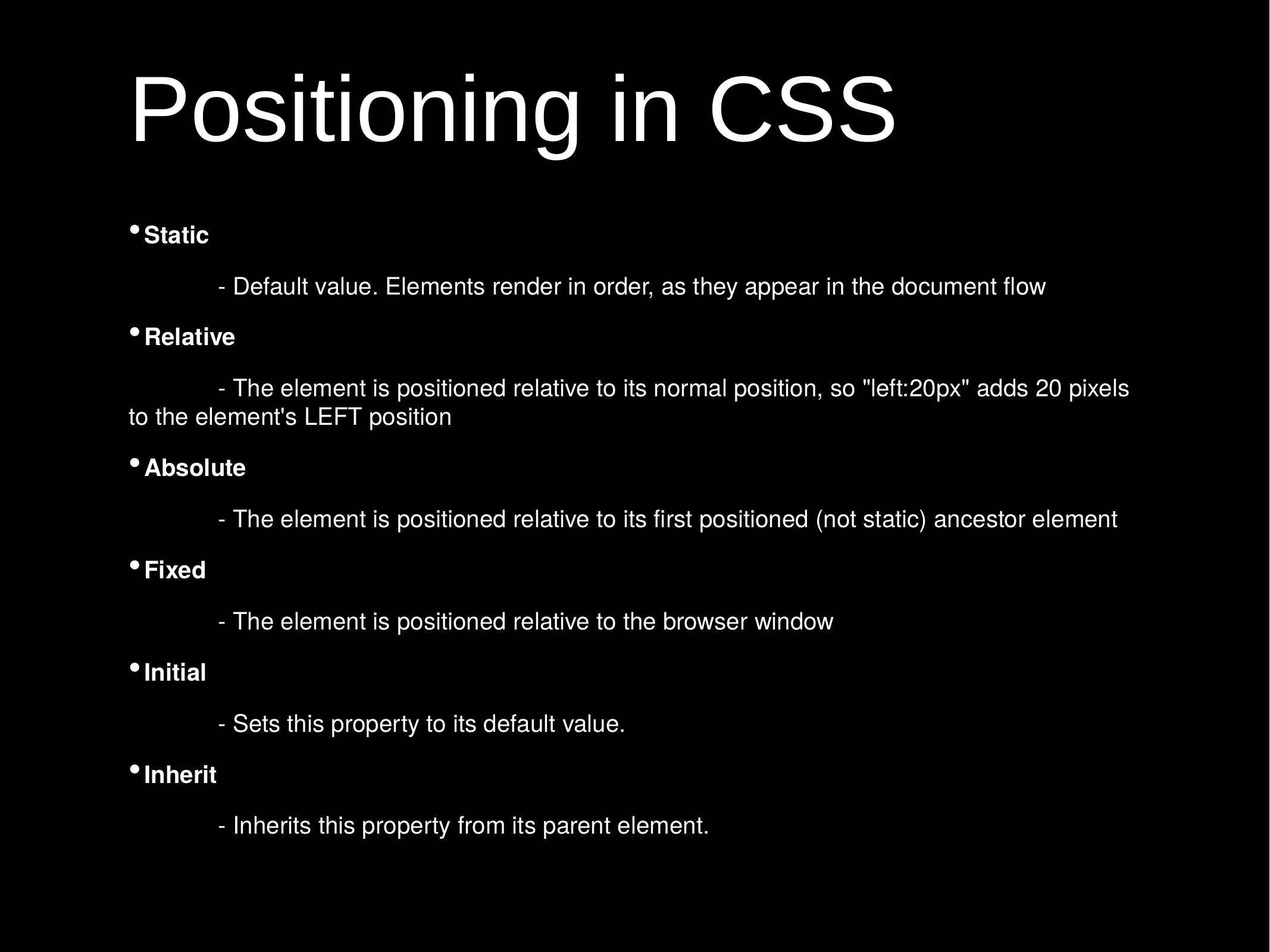

# Positioning in CSS
Static
	- Default value. Elements render in order, as they appear in the document flow
Relative
	- The element is positioned relative to its normal position, so "left:20px" adds 20 pixels to the element's LEFT position
Absolute
	- The element is positioned relative to its first positioned (not static) ancestor element
Fixed
	- The element is positioned relative to the browser window
Initial
	- Sets this property to its default value.
Inherit
	- Inherits this property from its parent element.